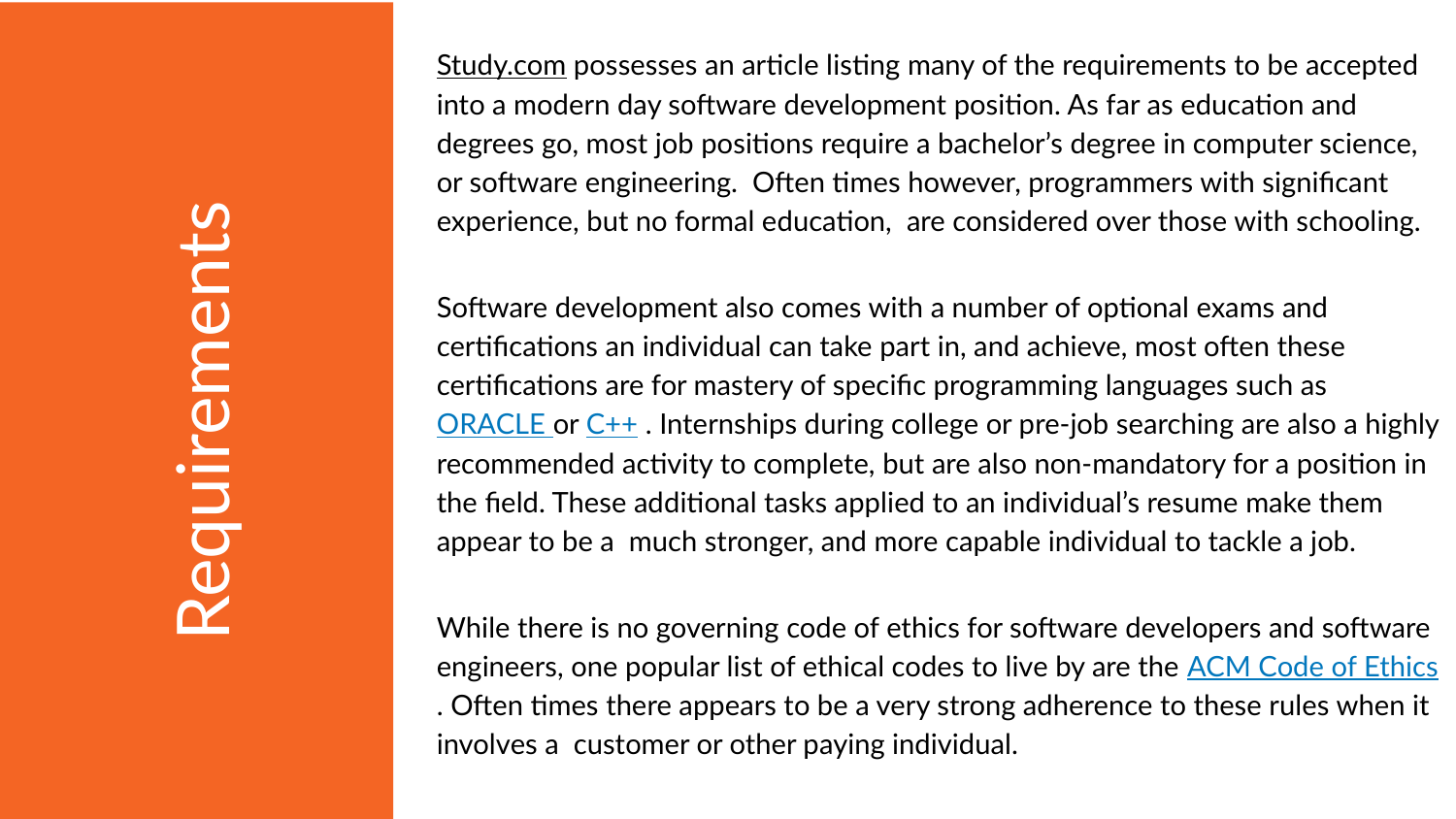

Study.com possesses an article listing many of the requirements to be accepted into a modern day software development position. As far as education and degrees go, most job positions require a bachelor’s degree in computer science, or software engineering.  Often times however, programmers with significant experience, but no formal education,  are considered over those with schooling.

Software development also comes with a number of optional exams and certifications an individual can take part in, and achieve, most often these certifications are for mastery of specific programming languages such as ORACLE or C++ . Internships during college or pre-job searching are also a highly recommended activity to complete, but are also non-mandatory for a position in the field. These additional tasks applied to an individual’s resume make them appear to be a  much stronger, and more capable individual to tackle a job.

While there is no governing code of ethics for software developers and software engineers, one popular list of ethical codes to live by are the ACM Code of Ethics. Often times there appears to be a very strong adherence to these rules when it involves a  customer or other paying individual.

# Requirements